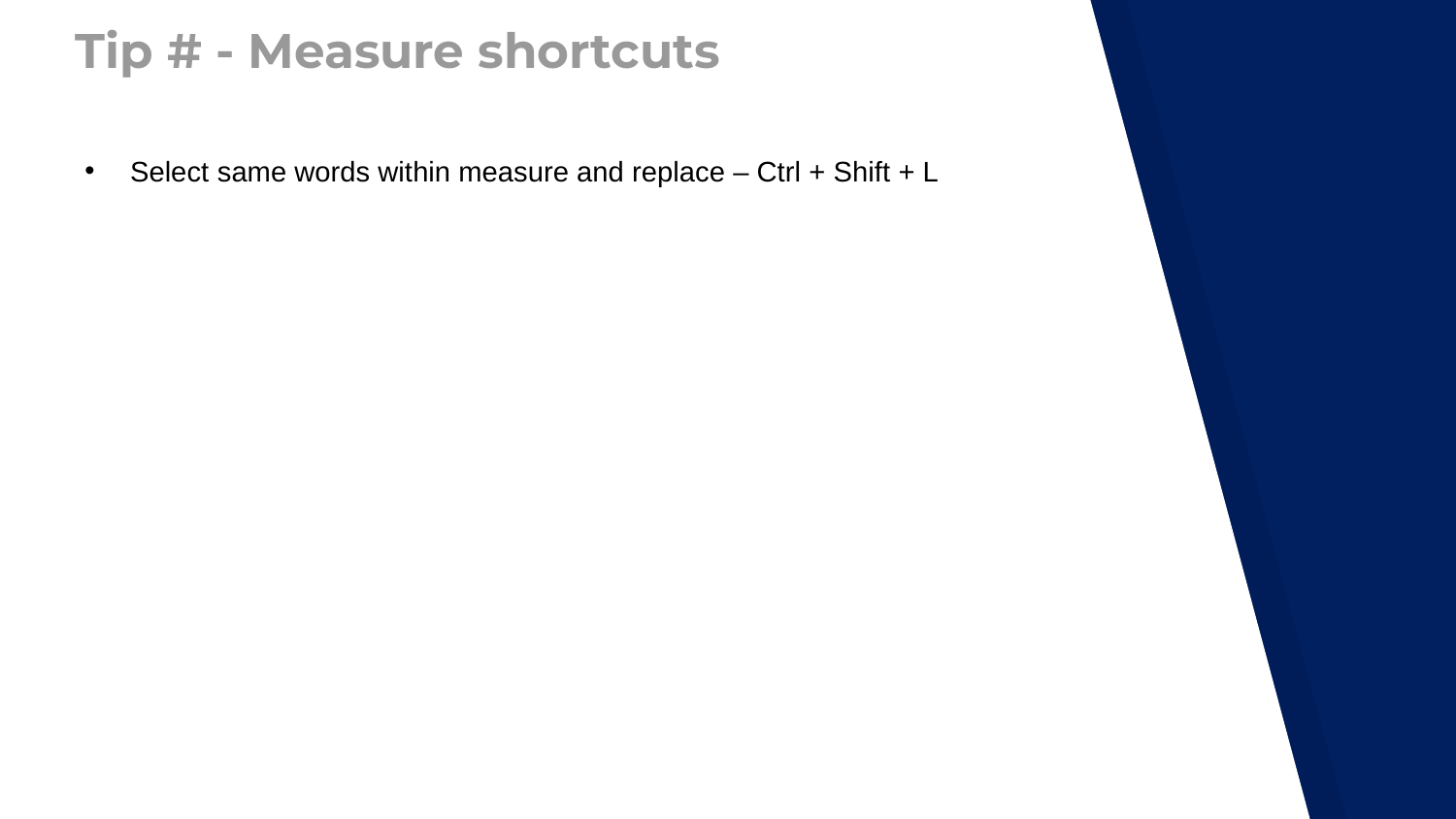

# Tip # - Measure shortcuts
Select same words within measure and replace – Ctrl + Shift + L